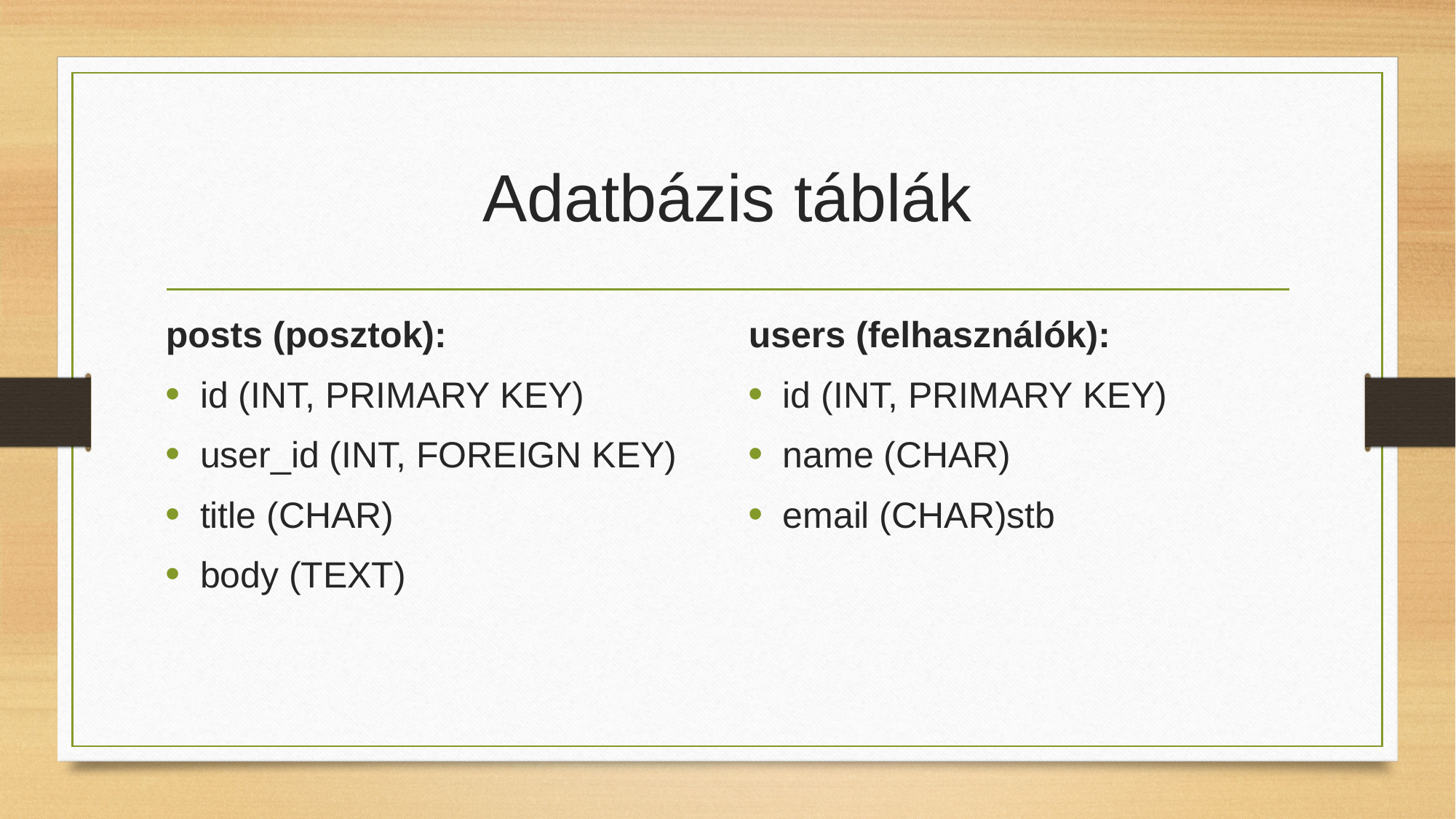

# Adatbázis táblák
posts (posztok):
id (INT, PRIMARY KEY)
user_id (INT, FOREIGN KEY)
title (CHAR)
body (TEXT)

users (felhasználók):
id (INT, PRIMARY KEY)
name (CHAR)
email (CHAR)stb